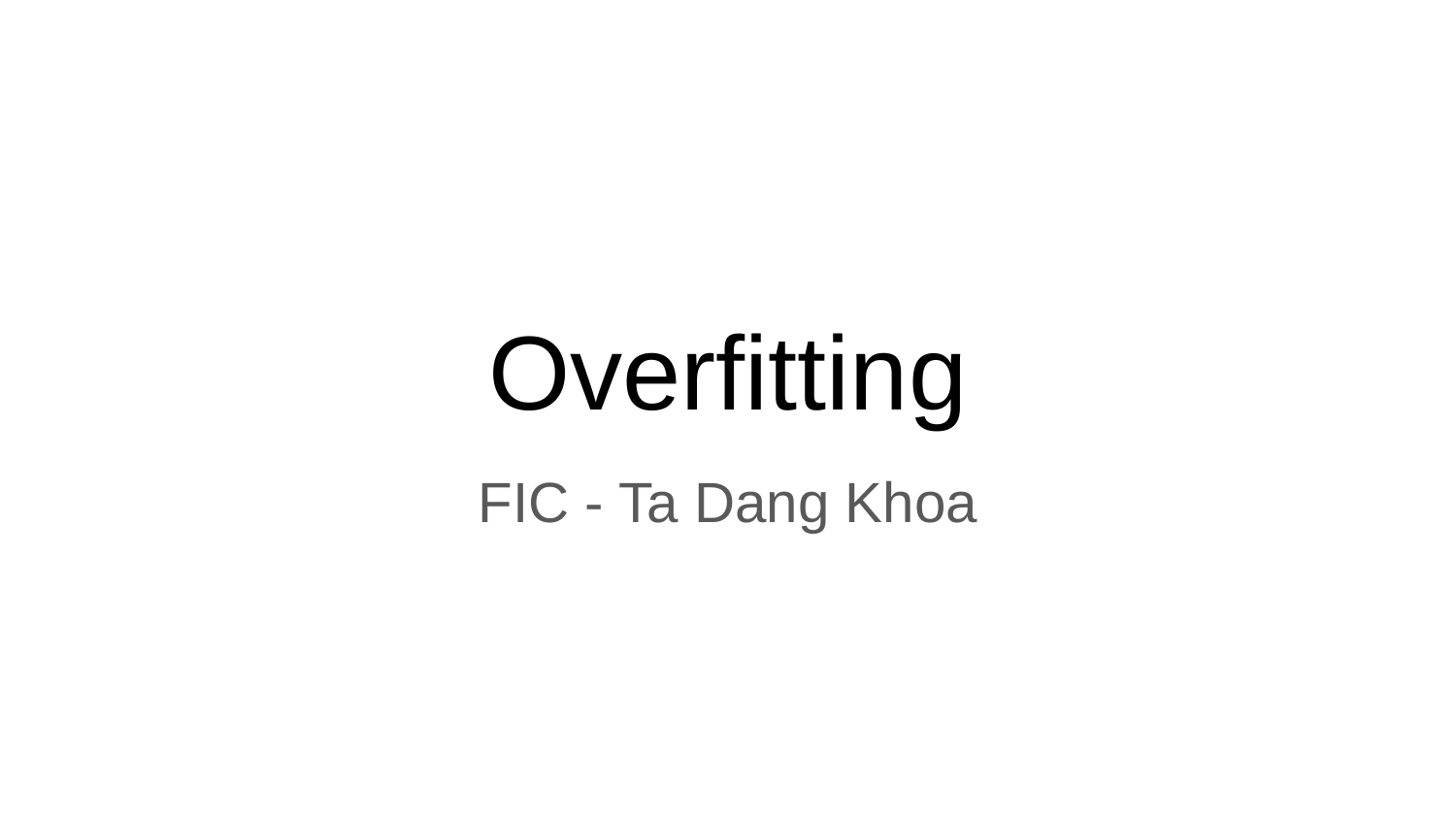

# Overfitting
FIC - Ta Dang Khoa